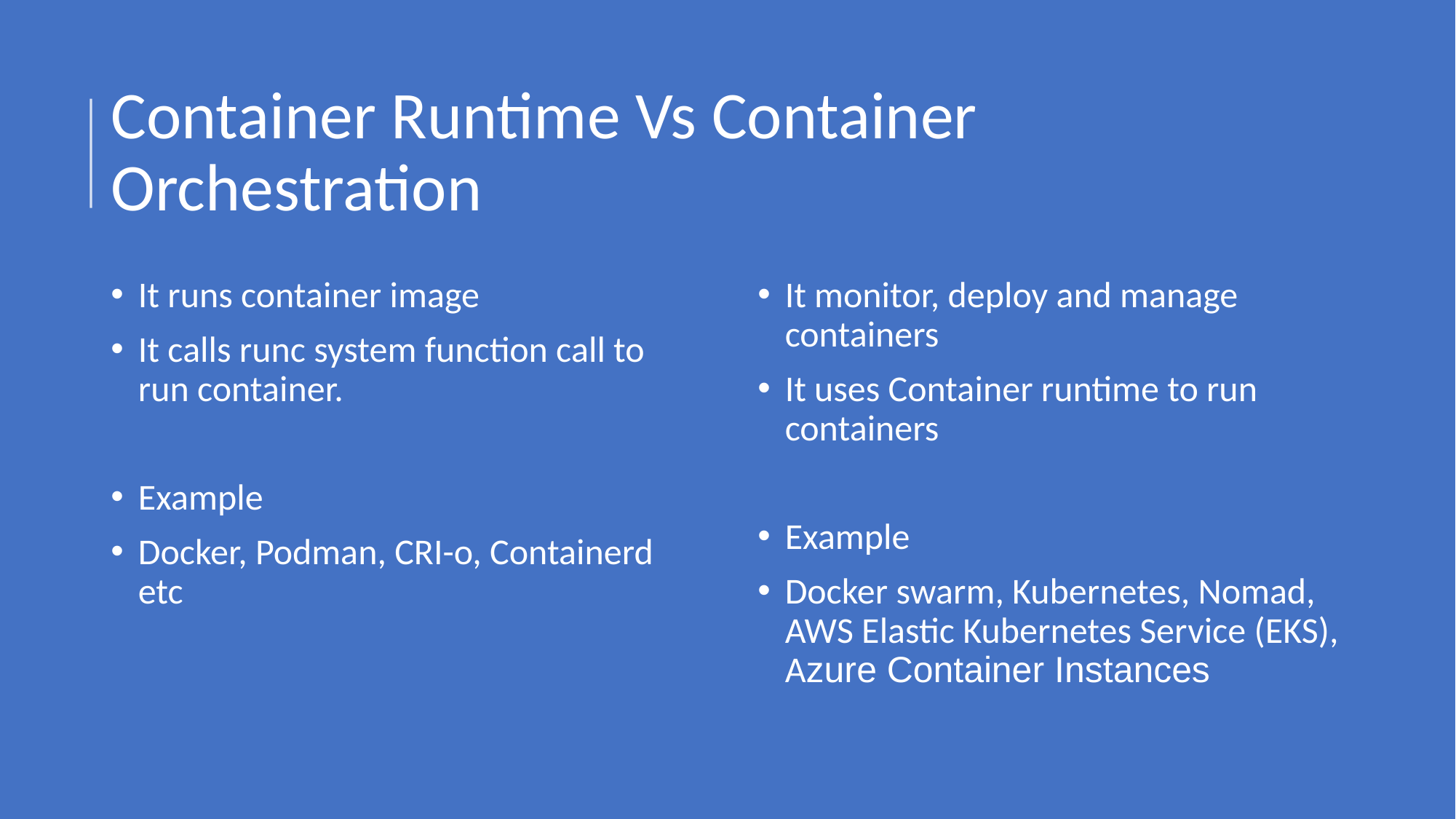

# Container Runtime Vs Container Orchestration
It runs container image
It calls runc system function call to run container.

Example
Docker, Podman, CRI-o, Containerd etc

It monitor, deploy and manage containers
It uses Container runtime to run containers

Example
Docker swarm, Kubernetes, Nomad, AWS Elastic Kubernetes Service (EKS), Azure Container Instances